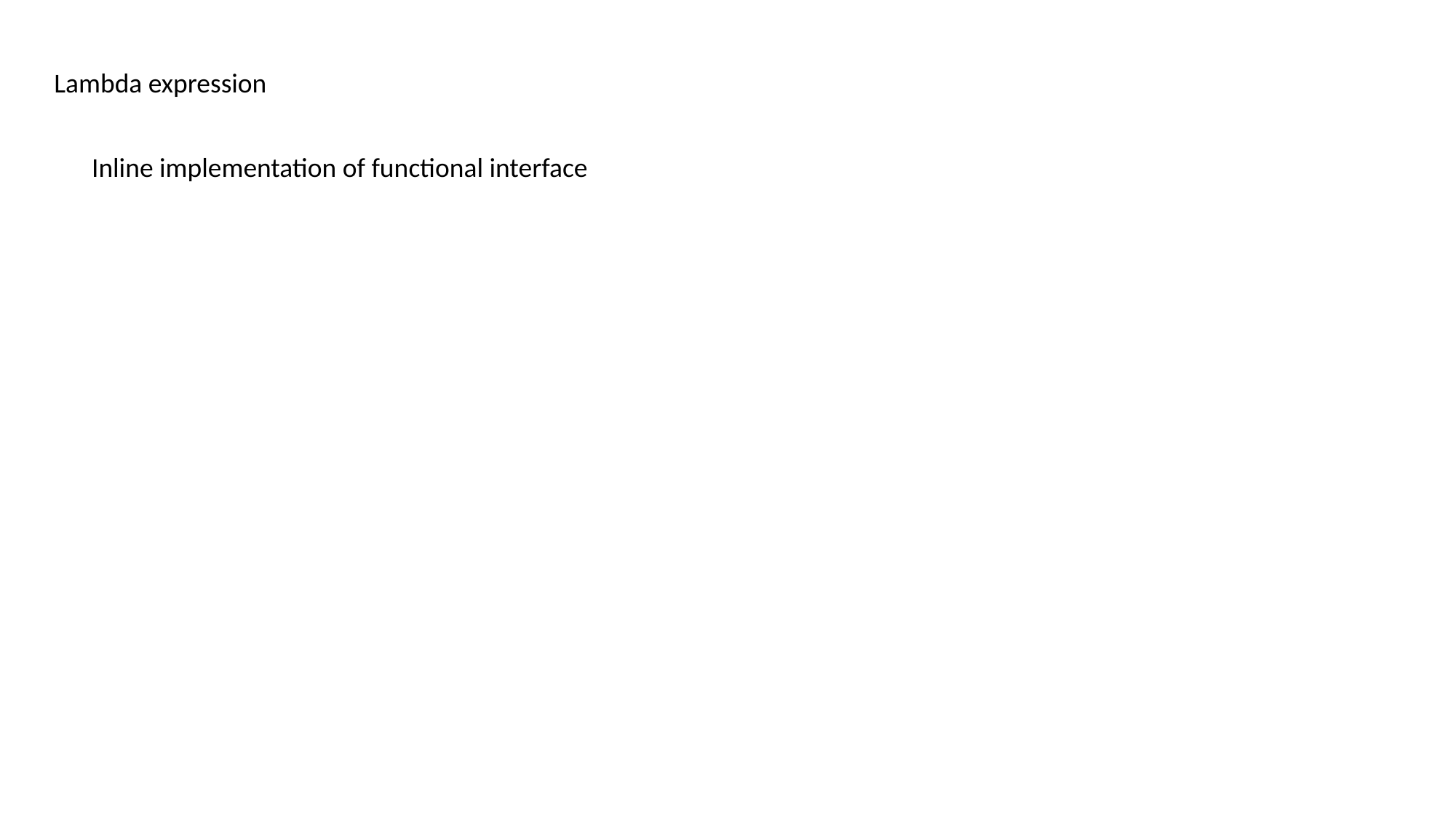

Lambda expression
Inline implementation of functional interface